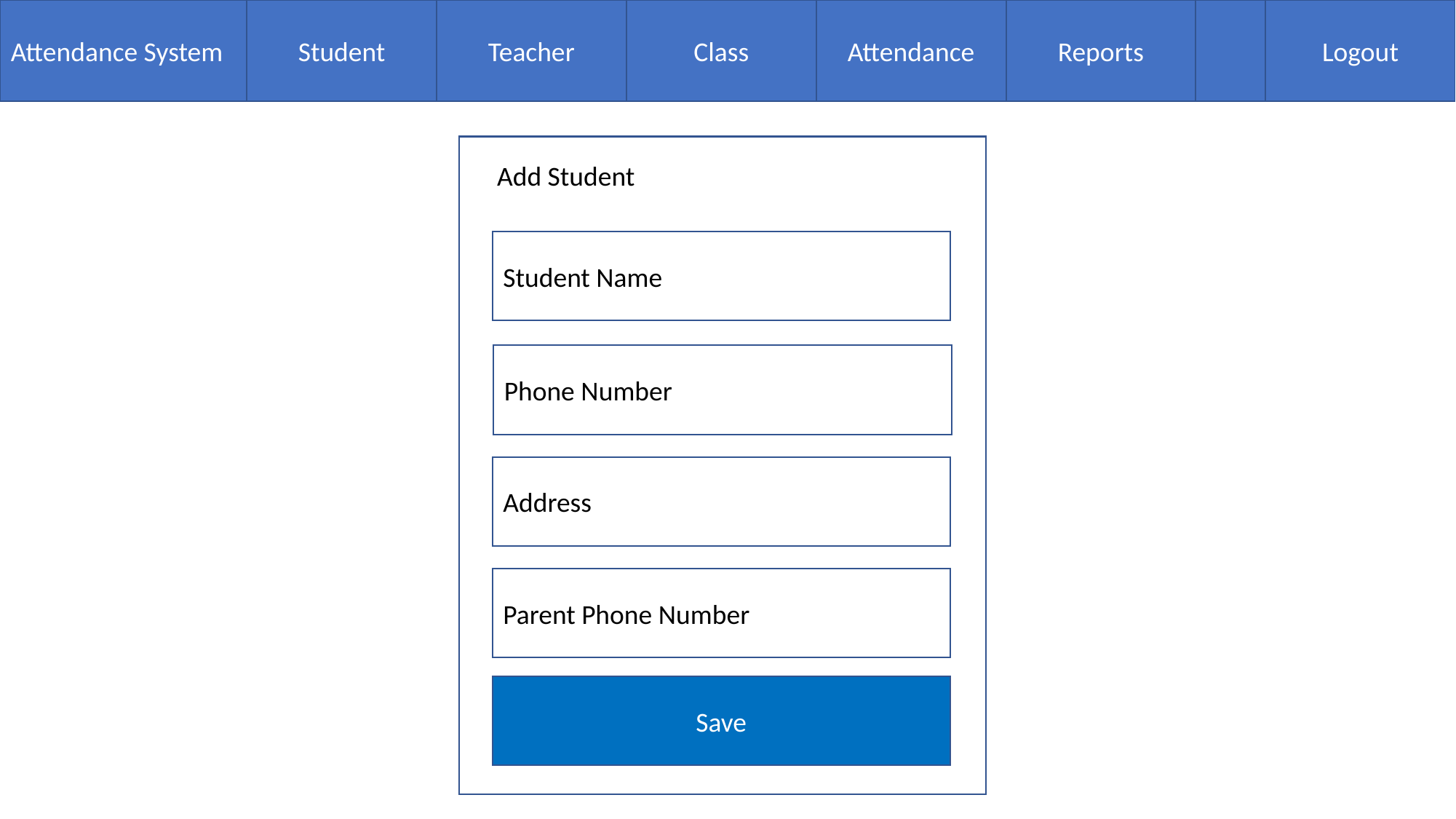

Attendance System
Student
Teacher
Class
Attendance
Reports
Logout

Add Student
Student Name
Phone Number
Address
Parent Phone Number
Save